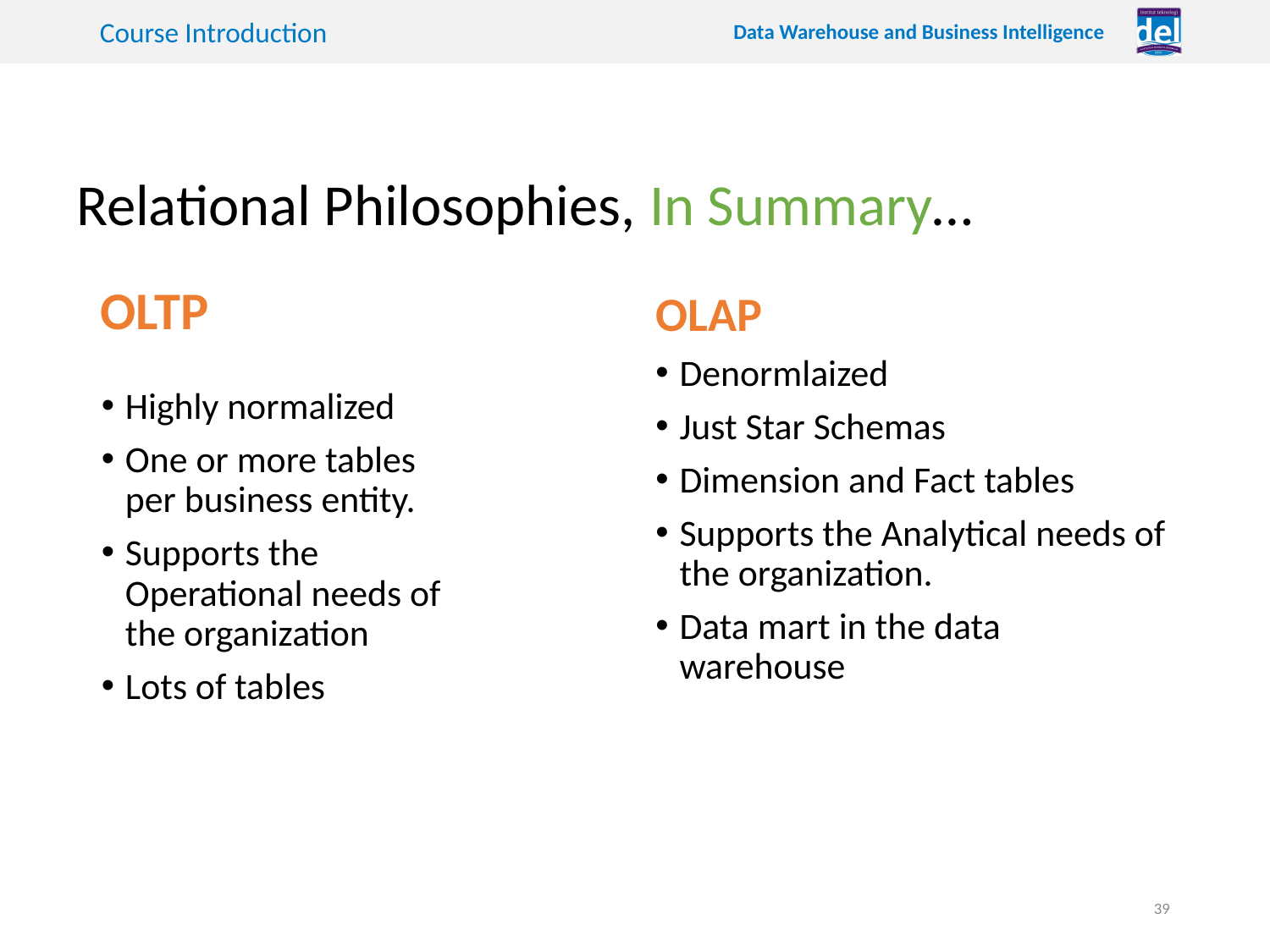

# Relational Philosophies, In Summary…
OLTP
OLAP
Denormlaized
Just Star Schemas
Dimension and Fact tables
Supports the Analytical needs of the organization.
Data mart in the data warehouse
Highly normalized
One or more tables per business entity.
Supports the Operational needs of the organization
Lots of tables

39